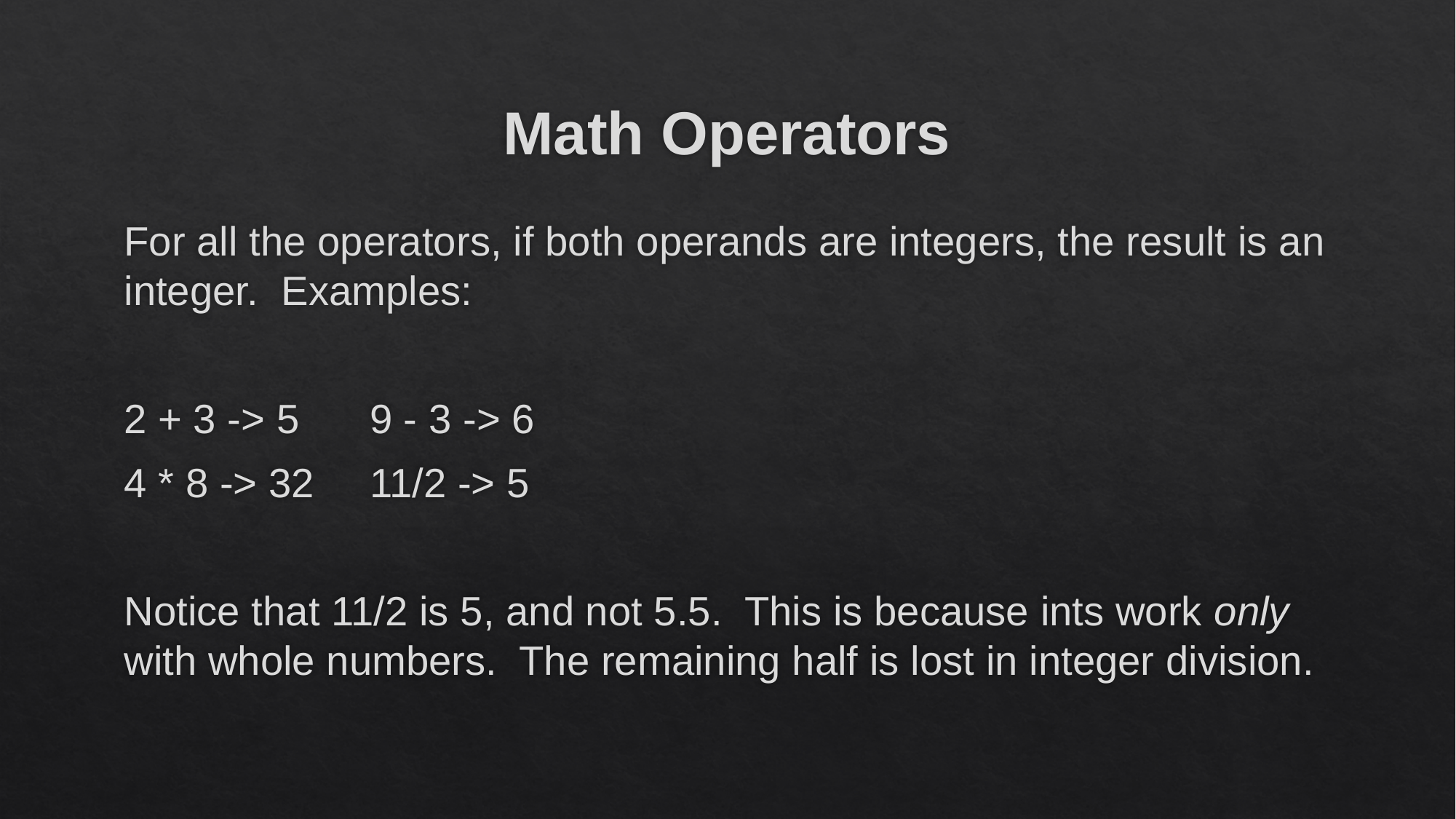

# Math Operators
For all the operators, if both operands are integers, the result is an integer.  Examples:

2 + 3 -> 5  	9 - 3 -> 6
4 * 8 -> 32 	11/2 -> 5

Notice that 11/2 is 5, and not 5.5.  This is because ints work only with whole numbers.  The remaining half is lost in integer division.